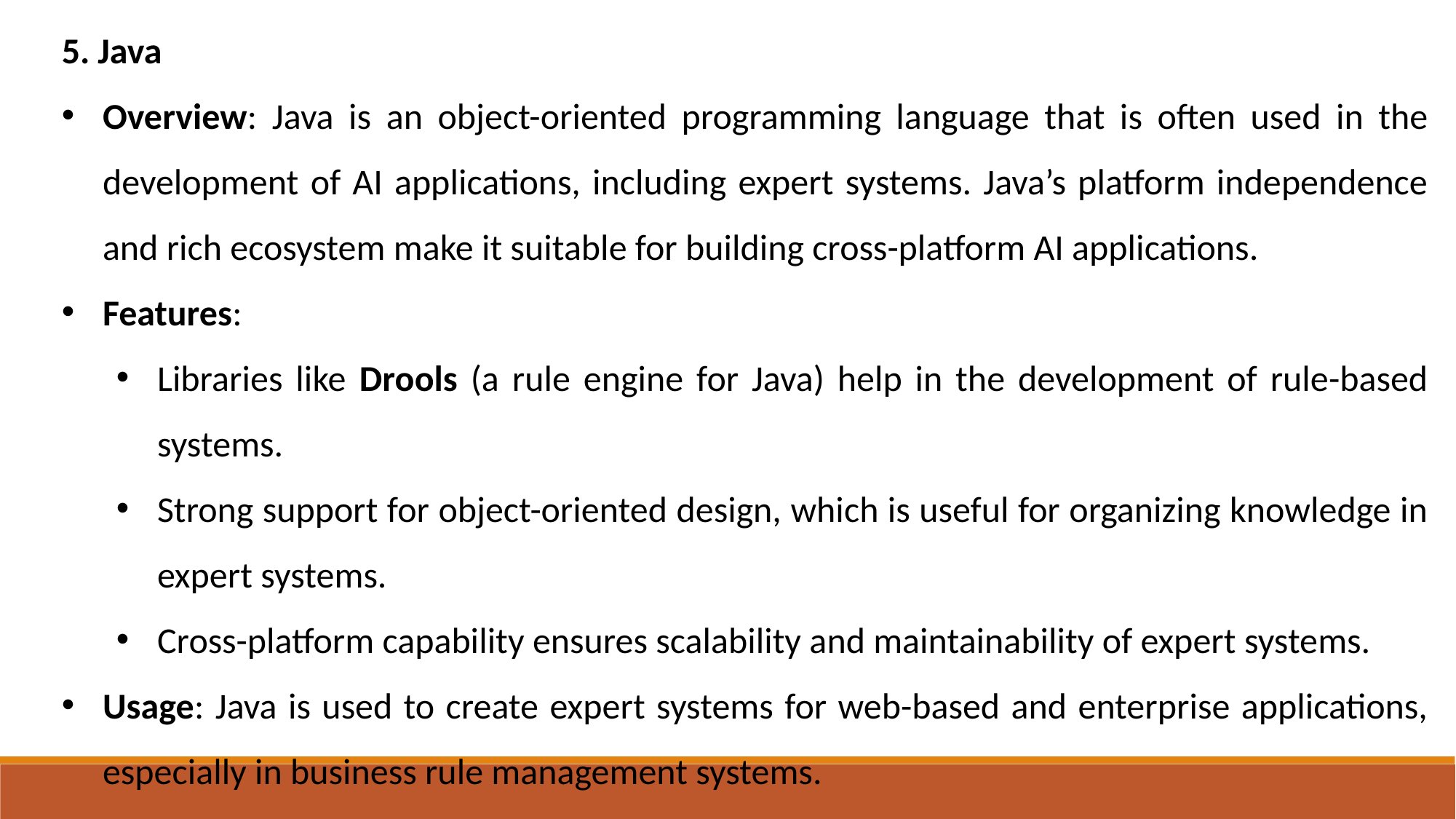

5. Java
Overview: Java is an object-oriented programming language that is often used in the development of AI applications, including expert systems. Java’s platform independence and rich ecosystem make it suitable for building cross-platform AI applications.
Features:
Libraries like Drools (a rule engine for Java) help in the development of rule-based systems.
Strong support for object-oriented design, which is useful for organizing knowledge in expert systems.
Cross-platform capability ensures scalability and maintainability of expert systems.
Usage: Java is used to create expert systems for web-based and enterprise applications, especially in business rule management systems.